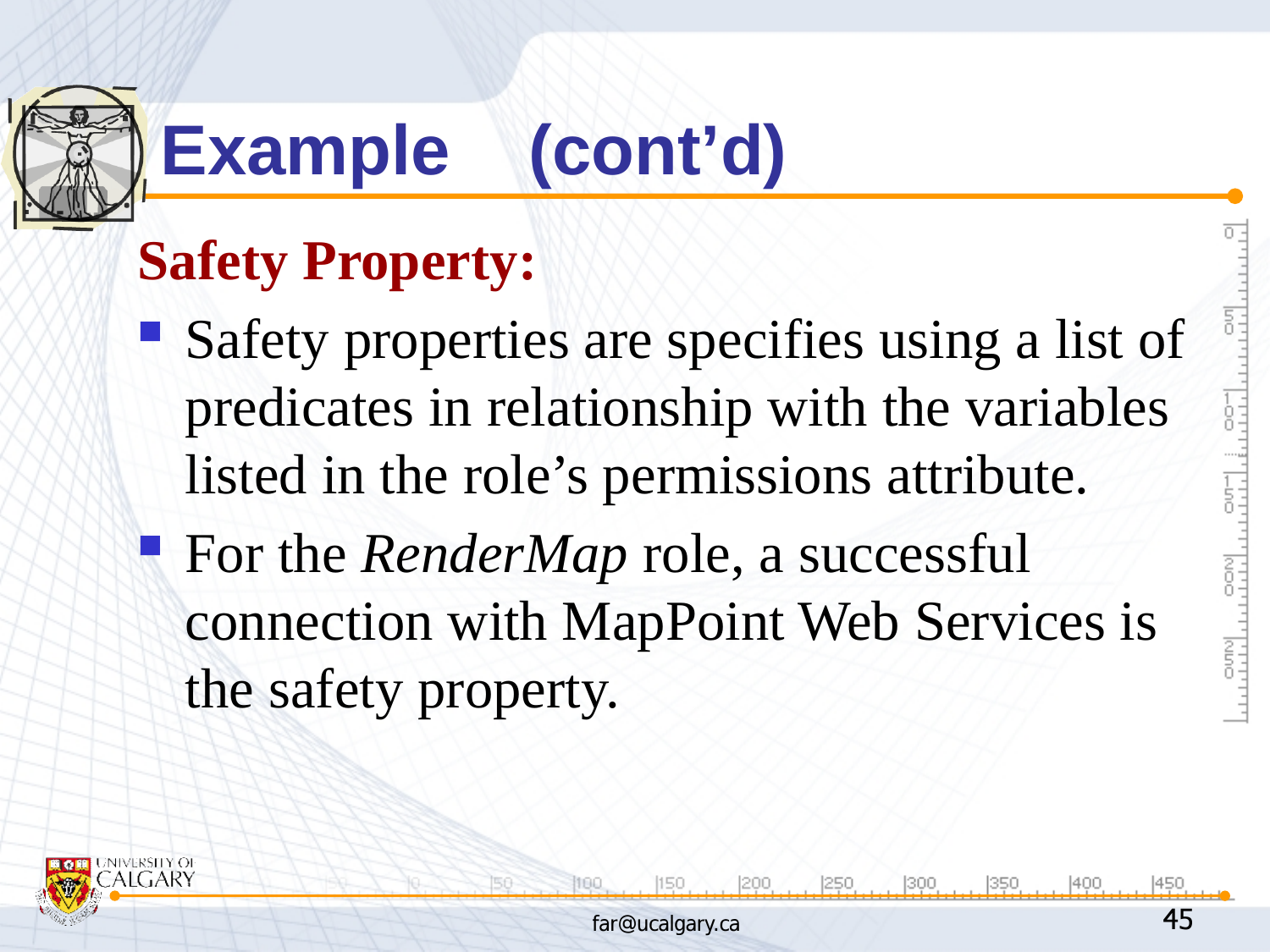

# Example    (cont’d)
Safety Property:
Safety properties are specifies using a list of predicates in relationship with the variables listed in the role’s permissions attribute.
For the RenderMap role, a successful connection with MapPoint Web Services is the safety property.
far@ucalgary.ca
45